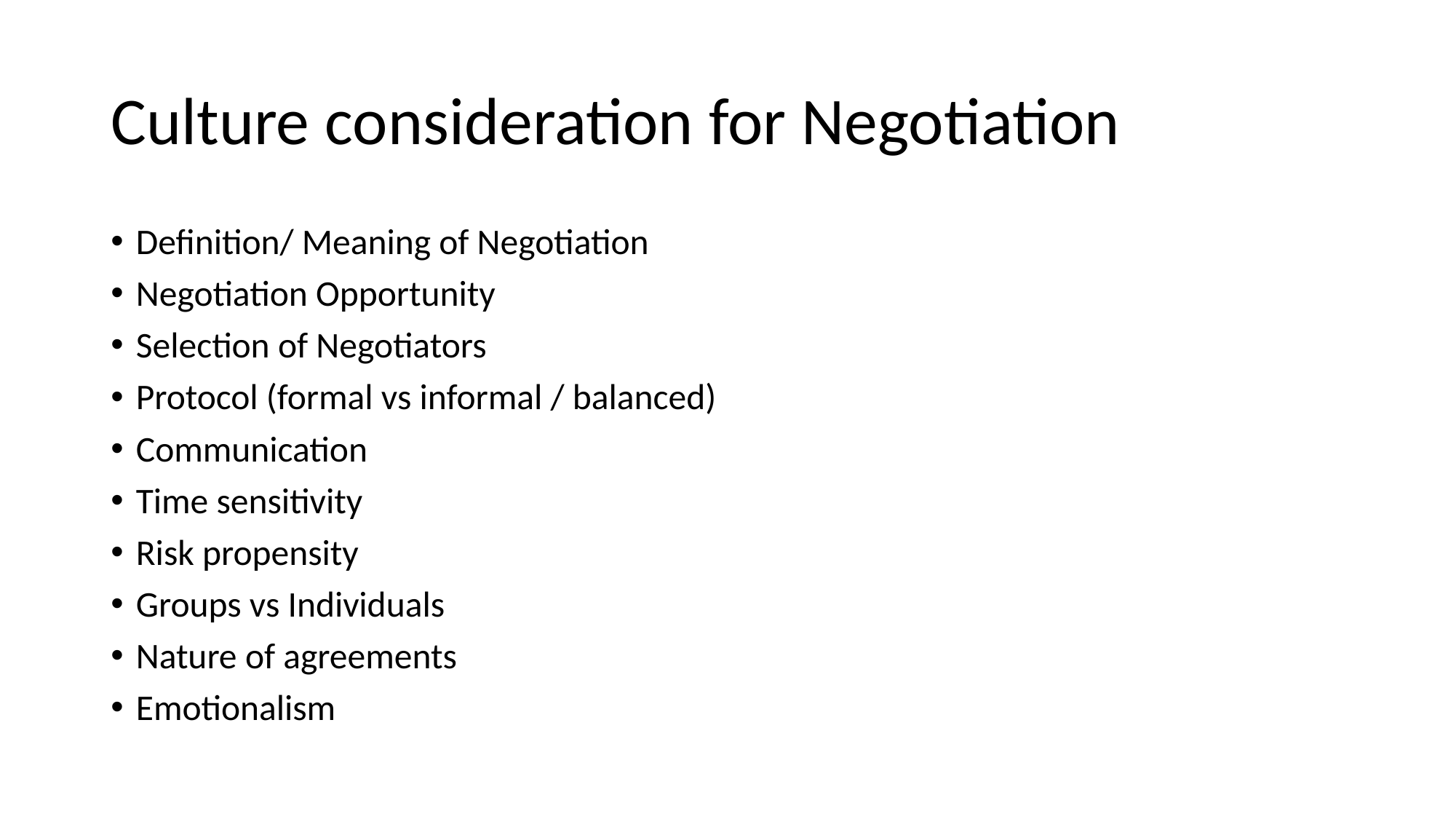

# Culture consideration for Negotiation
Definition/ Meaning of Negotiation
Negotiation Opportunity
Selection of Negotiators
Protocol (formal vs informal / balanced)
Communication
Time sensitivity
Risk propensity
Groups vs Individuals
Nature of agreements
Emotionalism